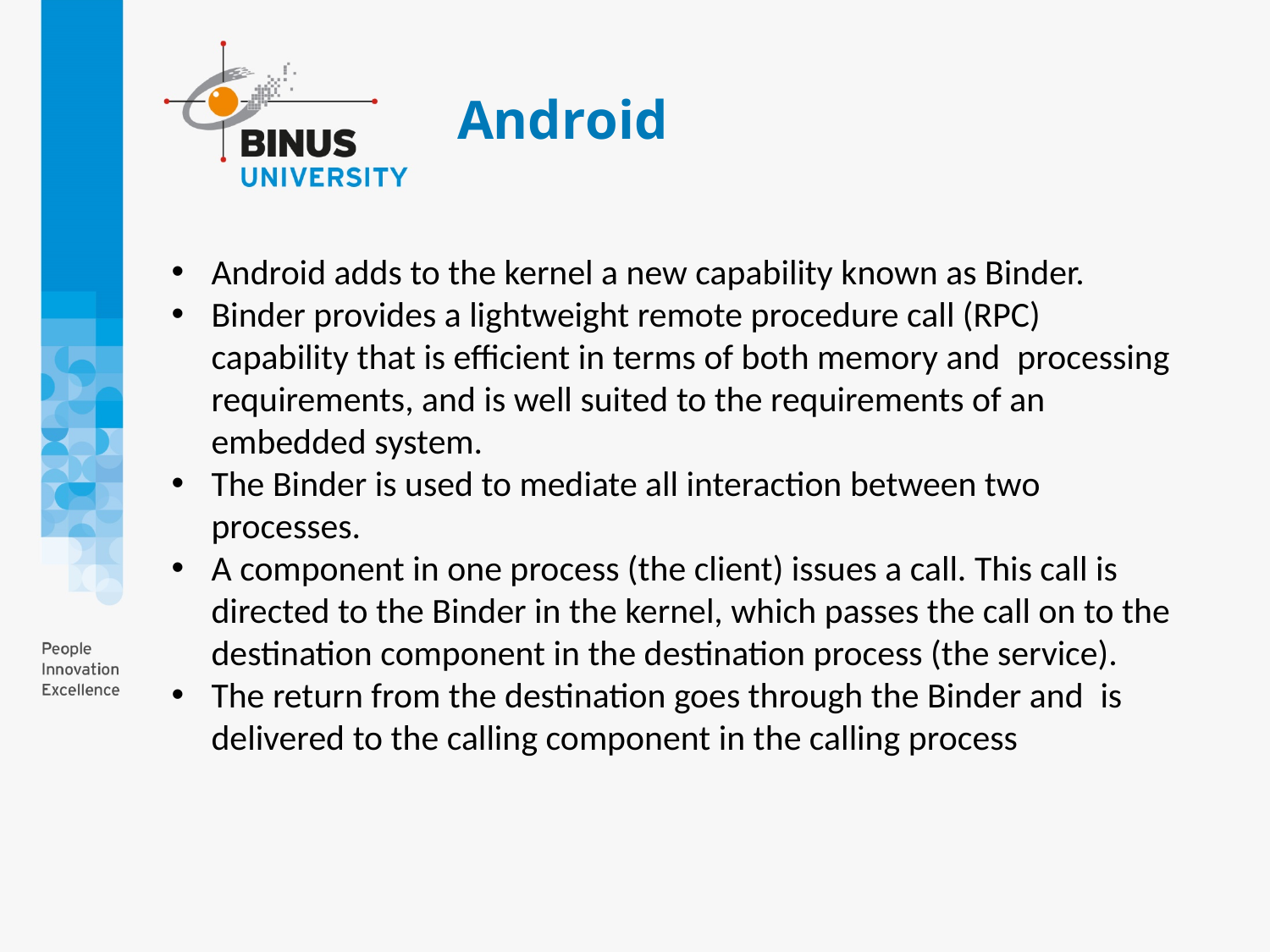

# Android
Android adds to the kernel a new capability known as Binder.
Binder provides a lightweight remote procedure call (RPC) capability that is efficient in terms of both memory and  processing requirements, and is well suited to the requirements of an embedded system.
The Binder is used to mediate all interaction between two processes.
A component in one process (the client) issues a call. This call is directed to the Binder in the kernel, which passes the call on to the destination component in the destination process (the service).
The return from the destination goes through the Binder and  is delivered to the calling component in the calling process